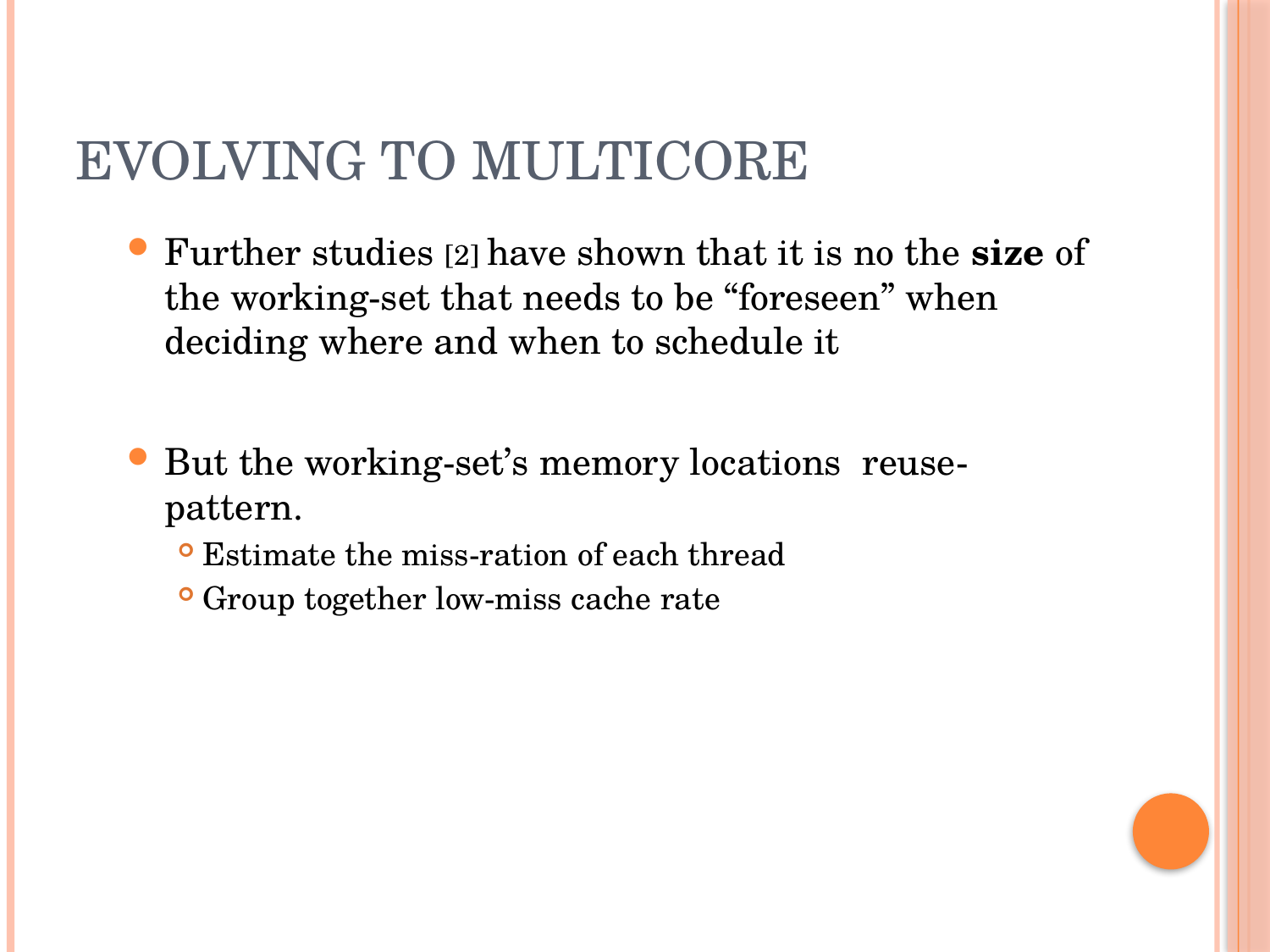

# evolving to multicore
Further studies [2] have shown that it is no the size of the working-set that needs to be “foreseen” when deciding where and when to schedule it

But the working-set’s memory locations  reuse-pattern.
Estimate the miss-ration of each thread
Group together low-miss cache rate